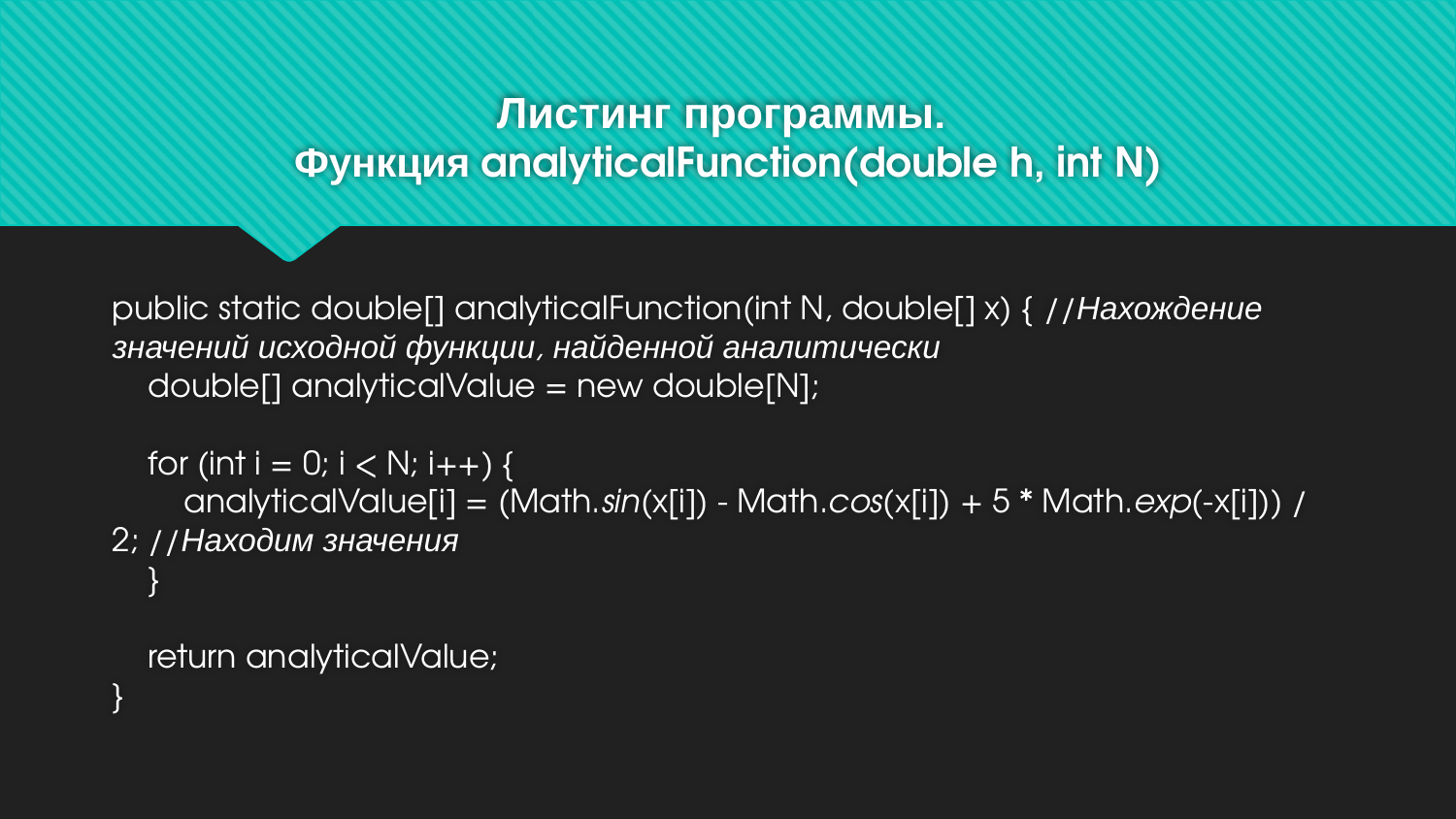

# Листинг программы. Функция analyticalFunction(double h, int N)
public static double[] analyticalFunction(int N, double[] x) { //Нахождение значений исходной функции, найденной аналитически
    double[] analyticalValue = new double[N];
    for (int i = 0; i < N; i++) {
        analyticalValue[i] = (Math.sin(x[i]) - Math.cos(x[i]) + 5 * Math.exp(-x[i])) / 2; //Находим значения
    }
    return analyticalValue;
}